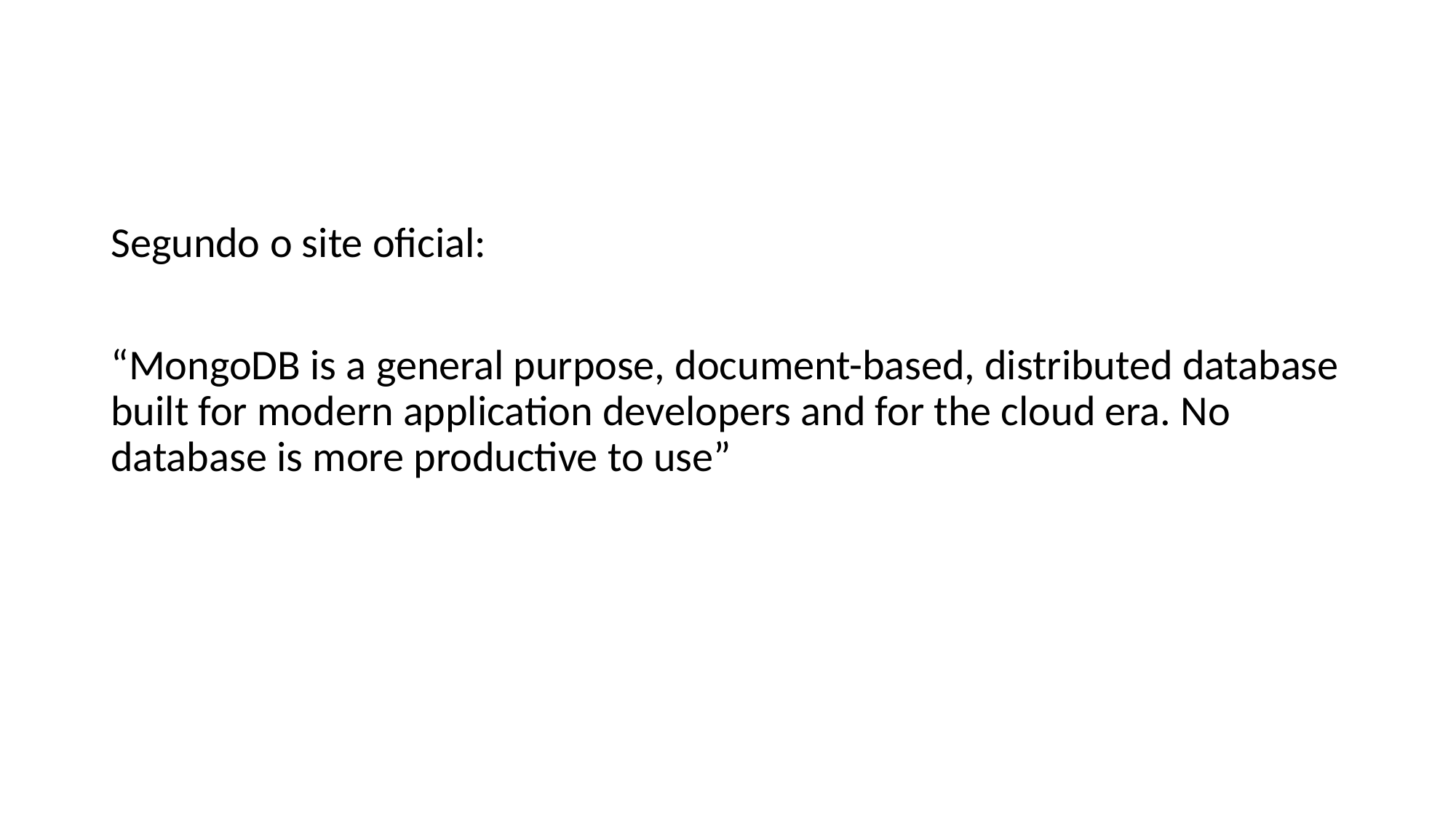

Segundo o site oficial:

“MongoDB is a general purpose, document-based, distributed database built for modern application developers and for the cloud era. No database is more productive to use”